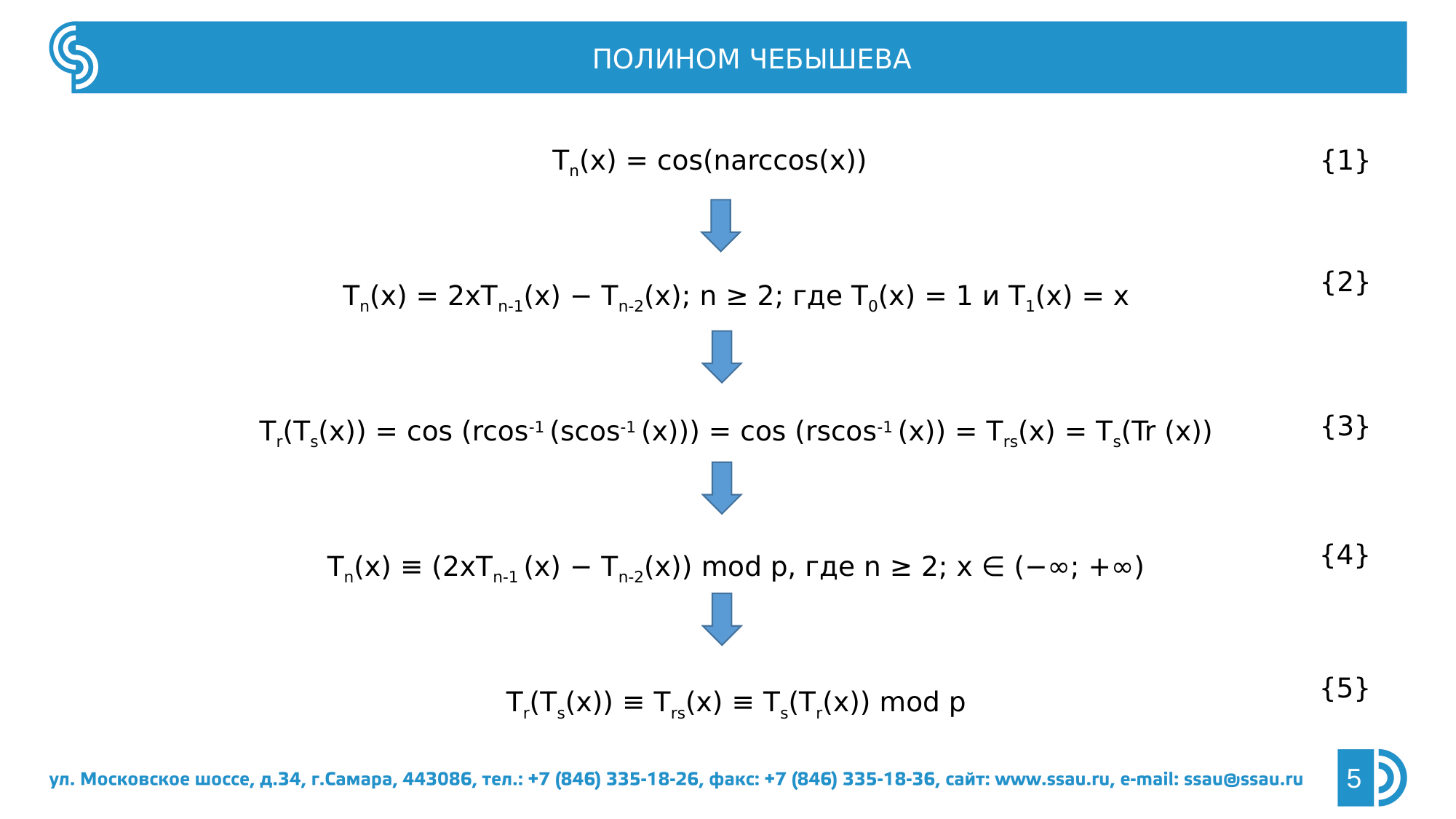

ПОЛИНОМ ЧЕБЫШЕВА
Tn(x) = cos(narccos(x))

Tn(x) = 2xTn-1(x) − Tn-2(x); n ≥ 2; где T0(x) = 1 и T1(x) = x

Tr(Ts(x)) = cos (rcos-1 (scos-1 (x))) = cos (rscos-1 (x)) = Trs(x) = Ts(Tr (x))

Tn(x) ≡ (2xTn-1 (x) − Tn-2(x)) mod р, где n ≥ 2; x ∈ (−∞; +∞)

Tr(Ts(x)) ≡ Trs(x) ≡ Ts(Tr(x)) mod p
{1}

{2}

{3}

{4}

{5}
5